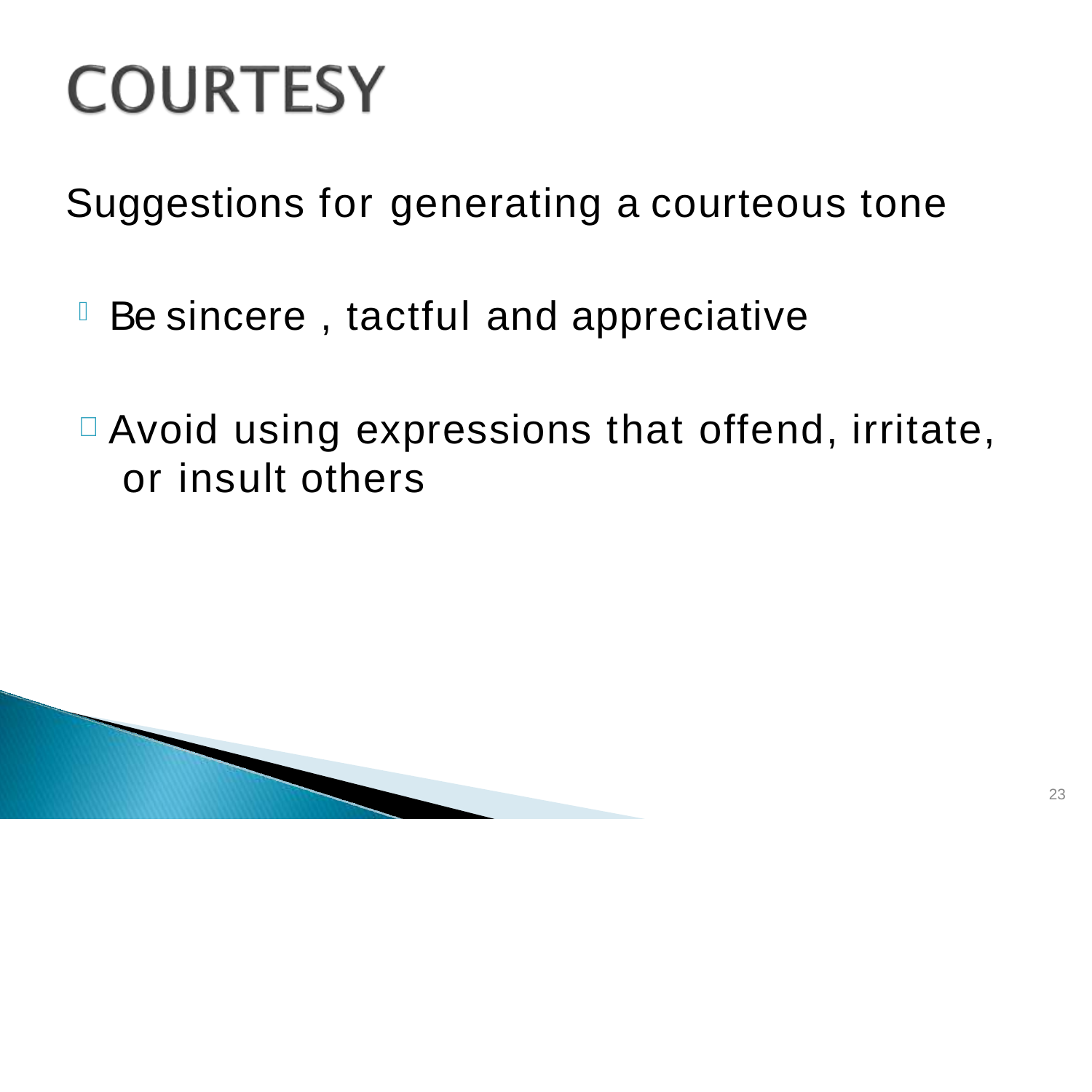

Suggestions for generating a courteous tone

Be sincere , tactful and appreciative

Avoid using expressions that offend, irritate,  or insult others
23